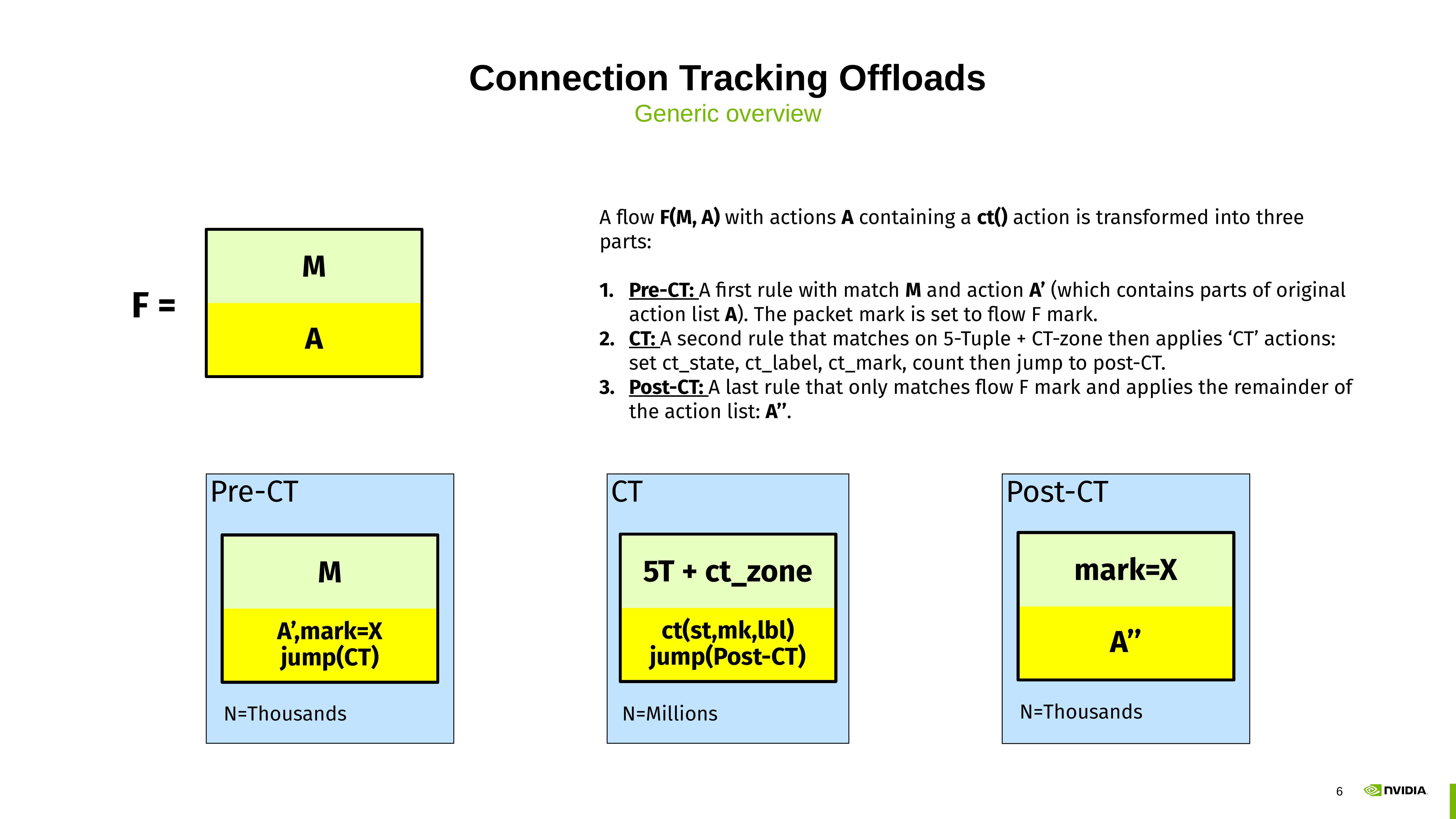

# Connection Tracking Offloads
Generic overview
A flow F(M, A) with actions A containing a ct() action is transformed into three parts:

Pre-CT: A first rule with match M and action A’ (which contains parts of original action list A). The packet mark is set to flow F mark.
CT: A second rule that matches on 5-Tuple + CT-zone then applies ‘CT’ actions: set ct_state, ct_label, ct_mark, count then jump to post-CT.
Post-CT: A last rule that only matches flow F mark and applies the remainder of the action list: A’’.

M
A
F =
Pre-CT

M
A’,mark=X
jump(CT)
N=Thousands
CT

5T + ct_zone
ct(st,mk,lbl)
jump(Post-CT)
N=Millions
Post-CT

A’’
N=Thousands
mark=X